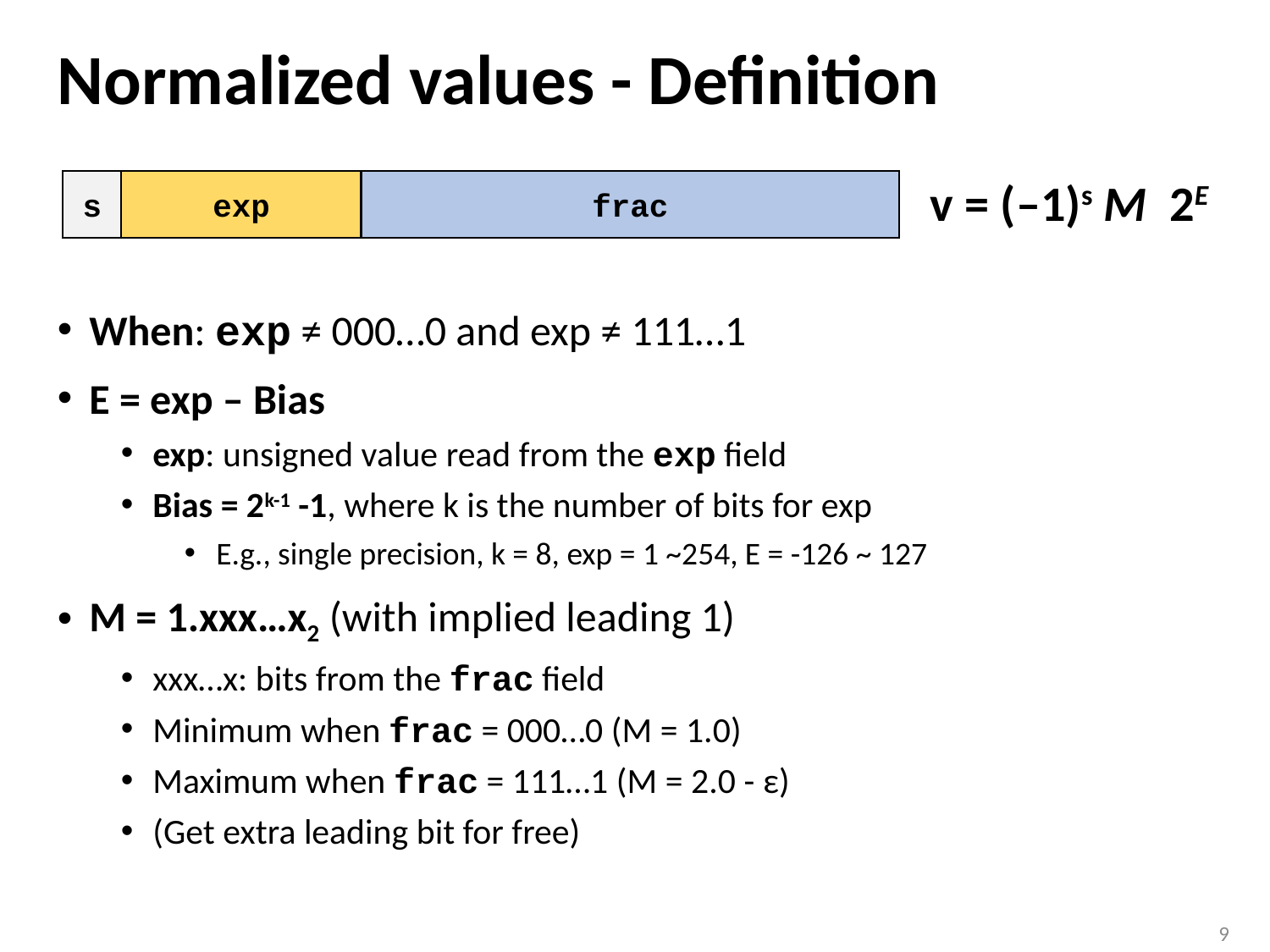

# Normalized values - Definition

When: exp ≠ 000…0 and exp ≠ 111…1
E = exp – Bias
exp: unsigned value read from the exp field
Bias = 2k-1 -1, where k is the number of bits for exp
E.g., single precision, k = 8, exp = 1 ~254, E = -126 ~ 127
M = 1.xxx…x2 (with implied leading 1)
xxx…x: bits from the frac field
Minimum when frac = 000…0 (M = 1.0)
Maximum when frac = 111…1 (M = 2.0 - ε)
(Get extra leading bit for free)
v = (–1)s M  2E
s
exp
frac
9